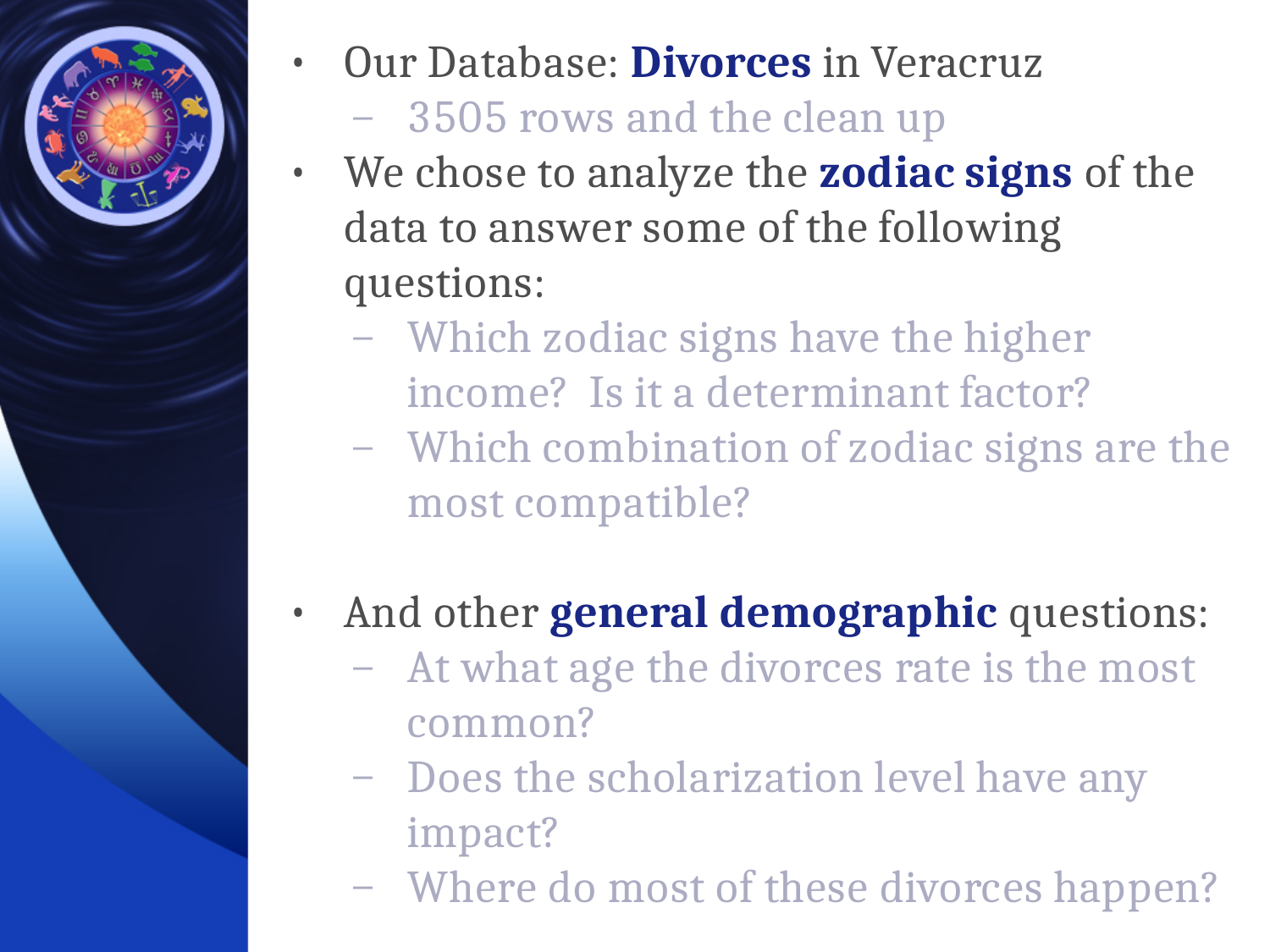

Our Database: Divorces in Veracruz
3505 rows and the clean up
We chose to analyze the zodiac signs of the data to answer some of the following questions:
Which zodiac signs have the higher income?  Is it a determinant factor?
Which combination of zodiac signs are the most compatible?

And other general demographic questions:
At what age the divorces rate is the most common?
Does the scholarization level have any impact?
Where do most of these divorces happen?